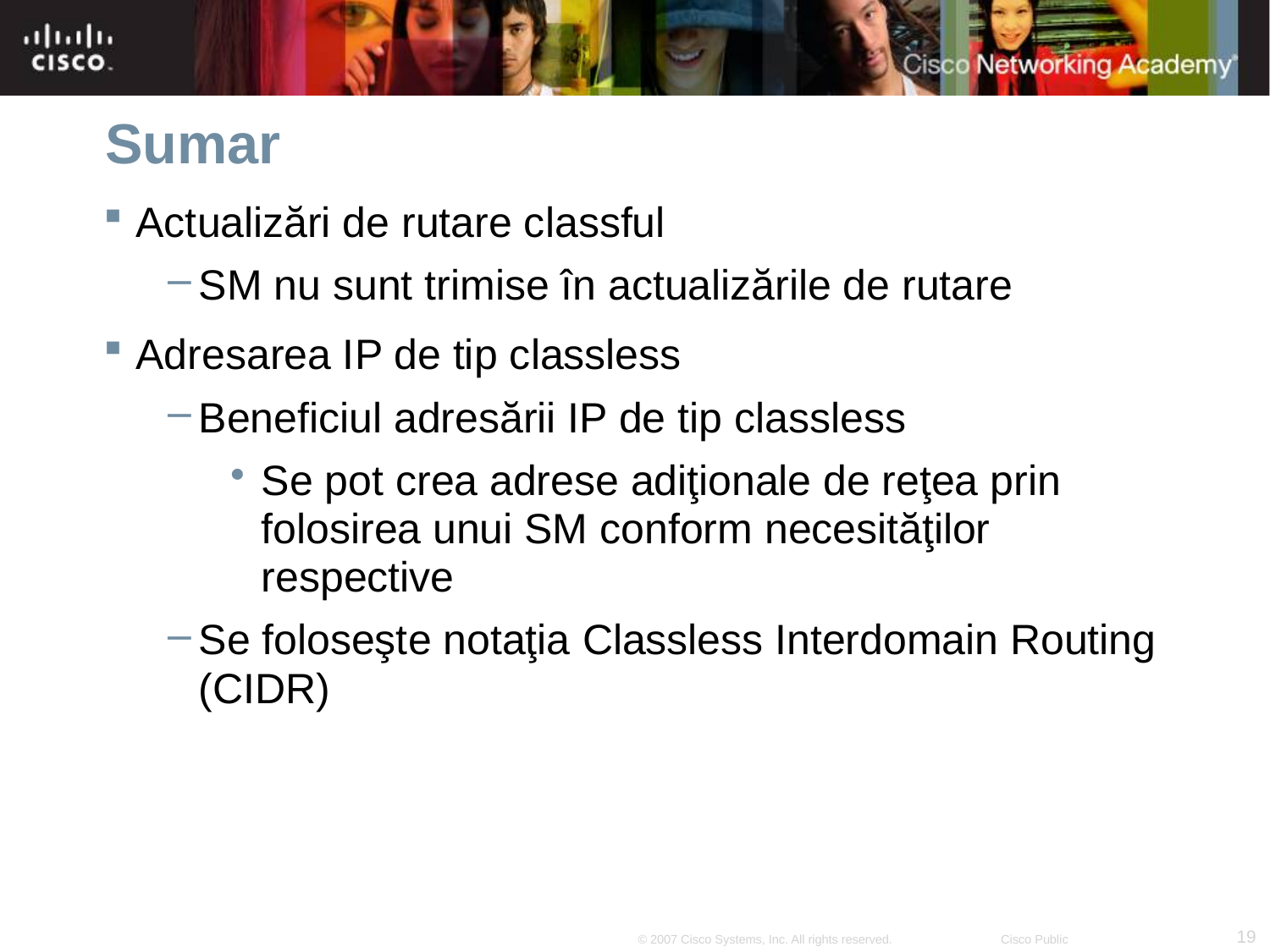

# Sumar
Actualizări de rutare classful
SM nu sunt trimise în actualizările de rutare
Adresarea IP de tip classless
Beneficiul adresării IP de tip classless
Se pot crea adrese adiţionale de reţea prin folosirea unui SM conform necesităţilor respective
Se foloseşte notaţia Classless Interdomain Routing (CIDR)